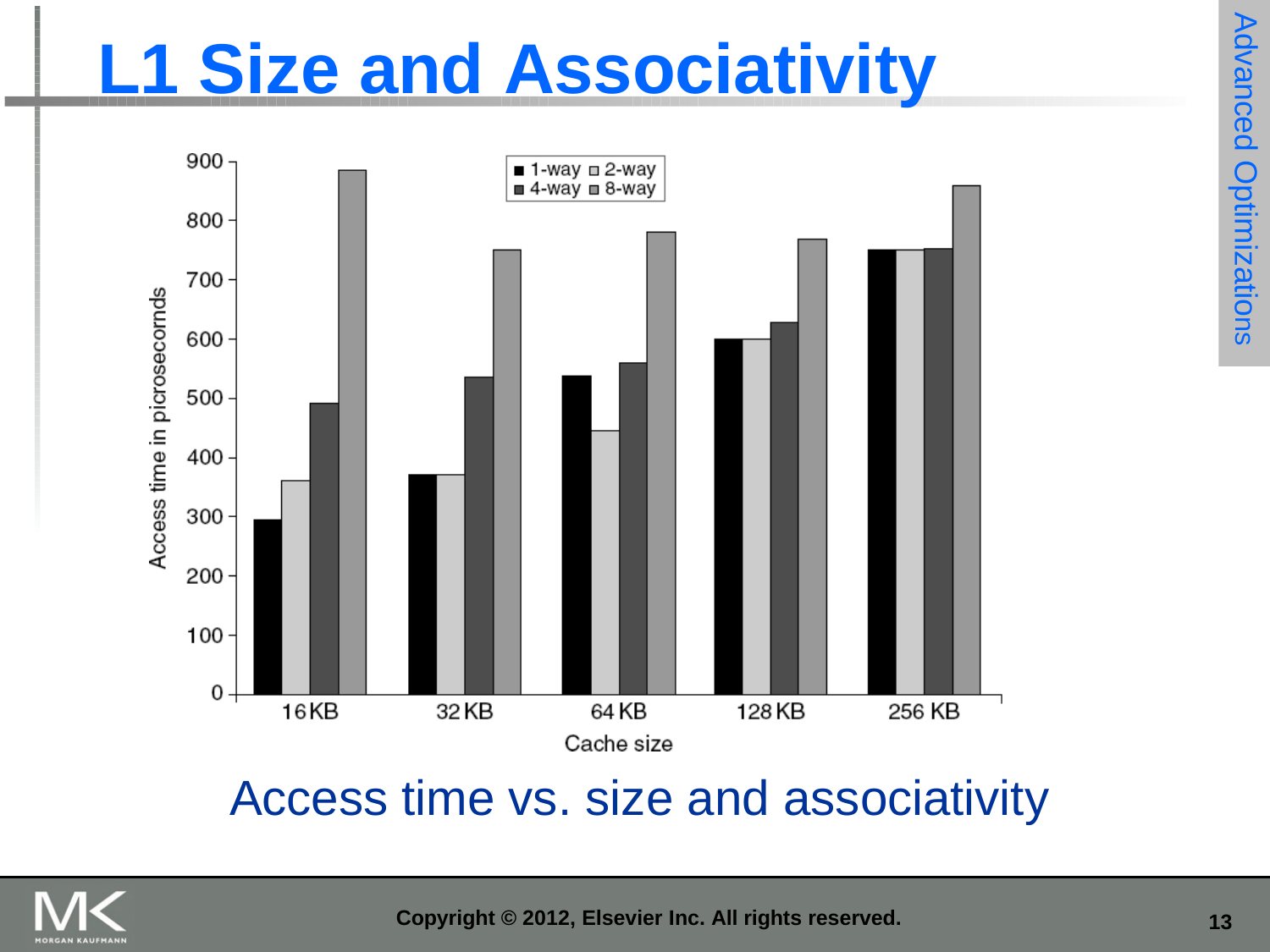

Advanced Optimizations
# L1 Size and Associativity

Access time vs. size and associativity
Copyright © 2012, Elsevier Inc. All rights reserved.
13